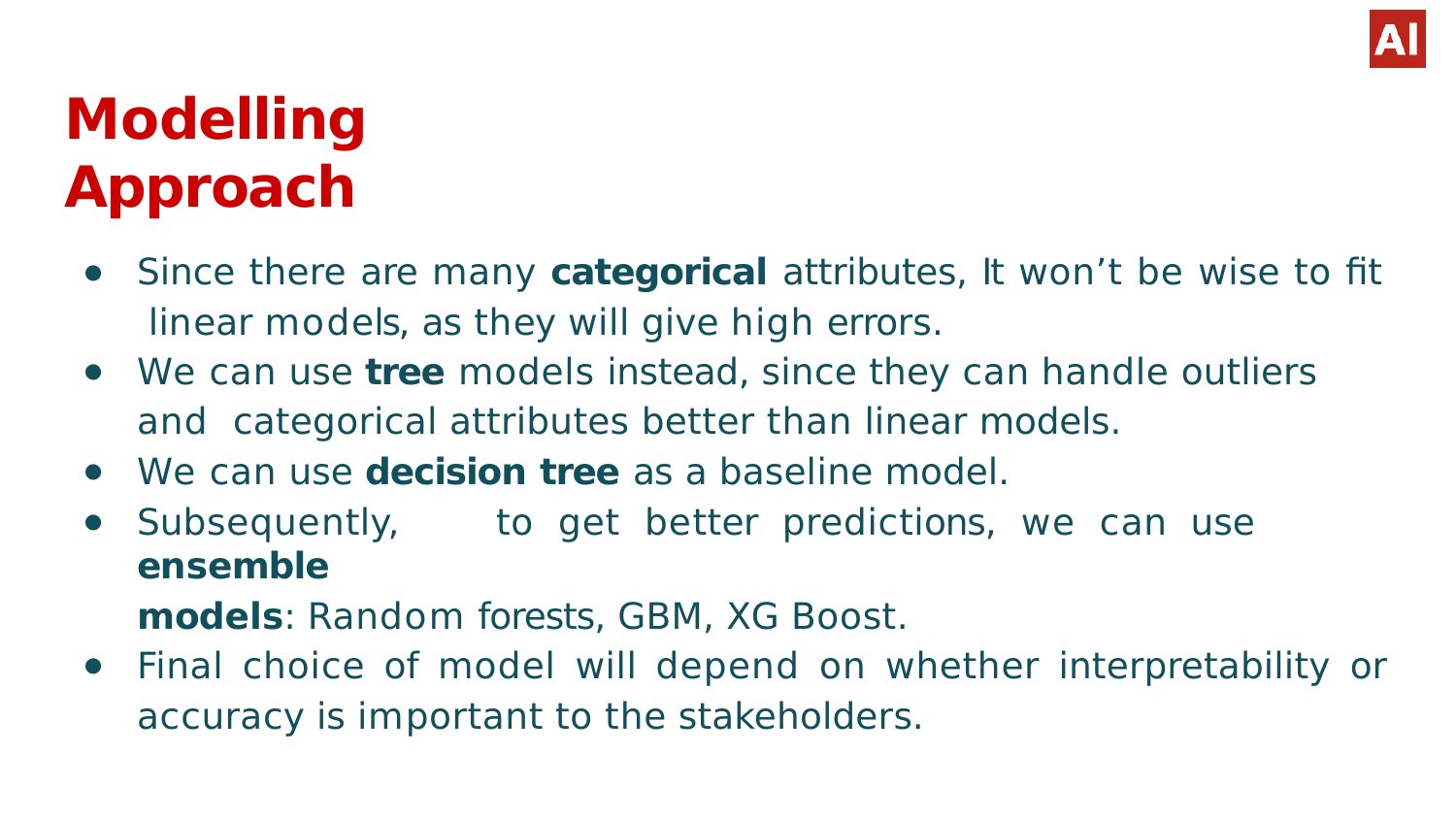

# Modelling Approach

Since there are many categorical attributes, It won’t be wise to fit  linear models, as they will give high errors.
We can use tree models instead, since they can handle outliers and  categorical attributes better than linear models.
We can use decision tree as a baseline model.
Subsequently,	to	get	better	predictions,	we	can	use	ensemble
models: Random forests, GBM, XG Boost.
Final choice of model will depend on whether interpretability or
accuracy is important to the stakeholders.